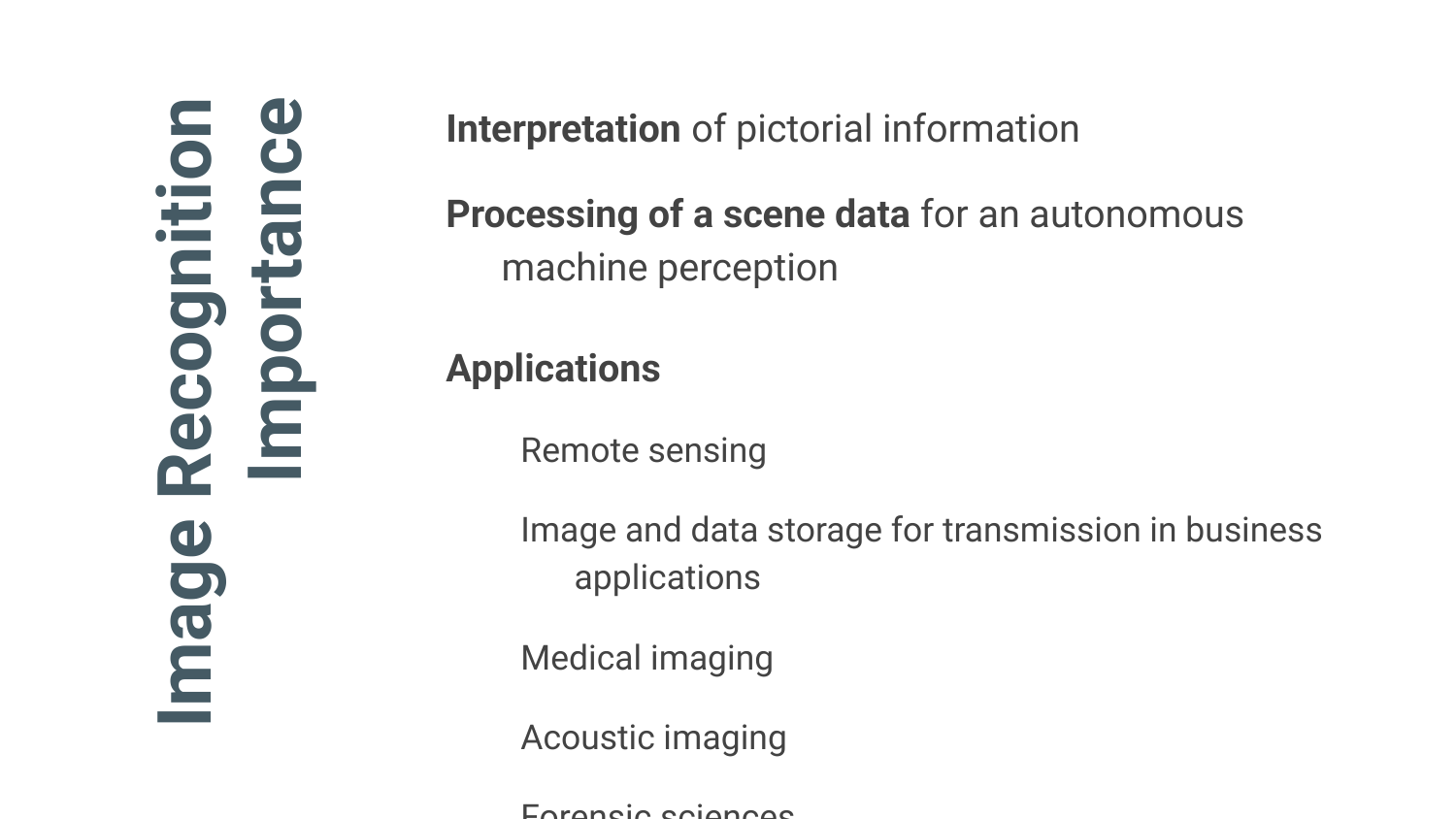

Interpretation of pictorial information
Processing of a scene data for an autonomous machine perception
Applications
Remote sensing
Image and data storage for transmission in business applications
Medical imaging
Acoustic imaging
Forensic sciences
Industrial automation
# Image Recognition Importance